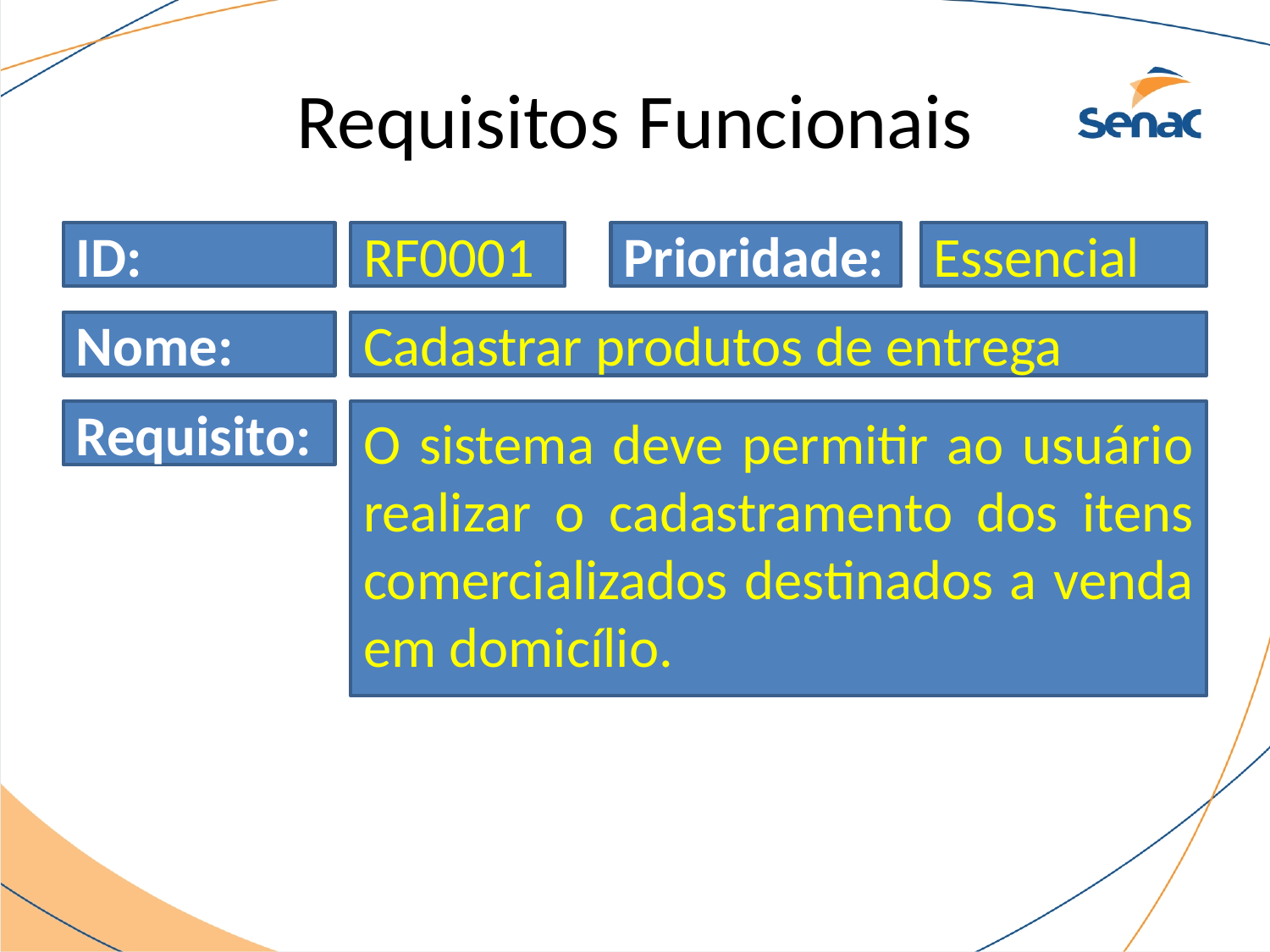

# Requisitos Funcionais
ID:
RF0001
Prioridade:
Essencial
Nome:
Cadastrar produtos de entrega
Requisito:
O sistema deve permitir ao usuário realizar o cadastramento dos itens comercializados destinados a venda em domicílio.